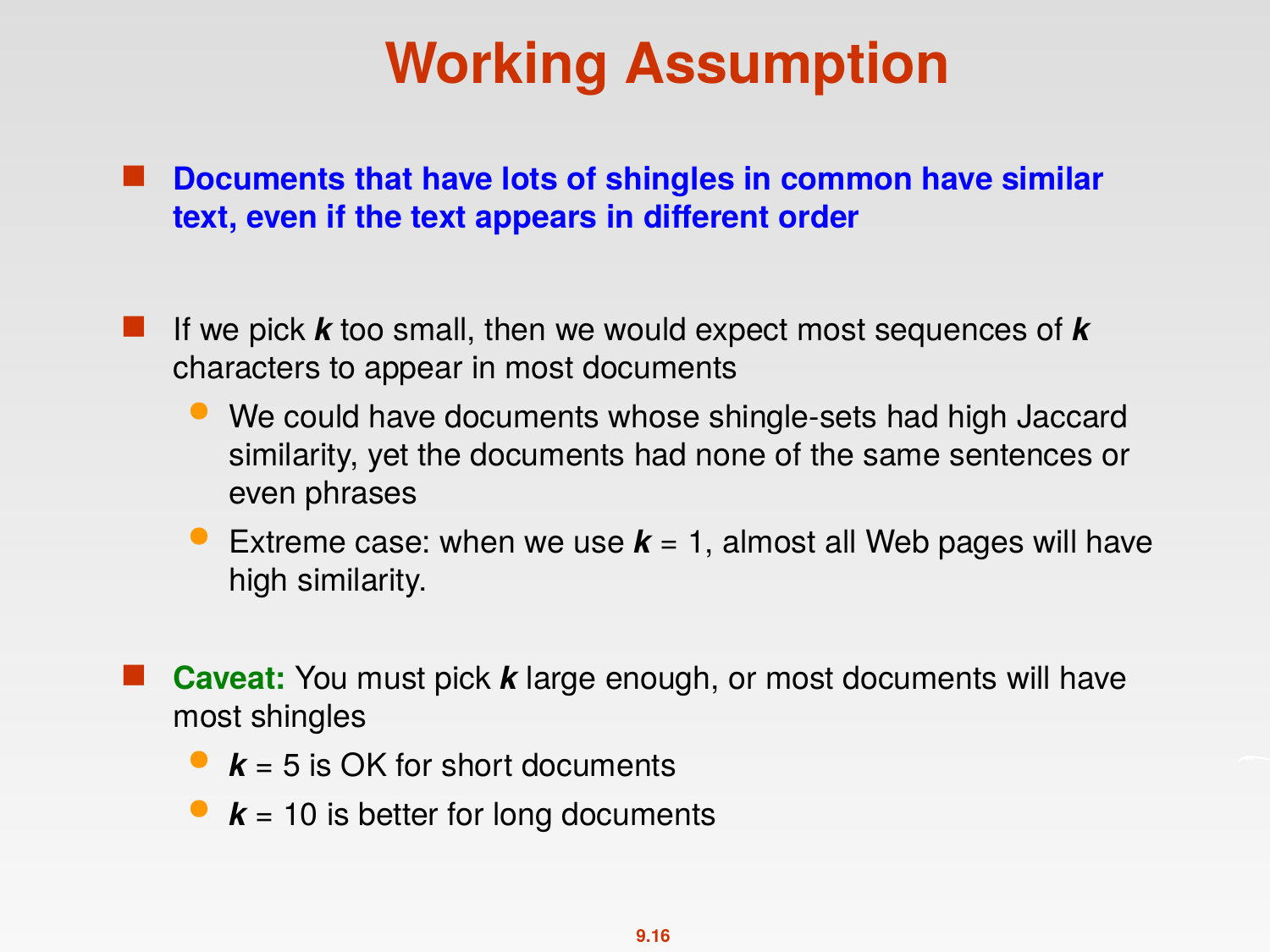

# Working Assumption
Documents that have lots of shingles in common have similar text, even if the text appears in different order

If we pick k too small, then we would expect most sequences of k characters to appear in most documents
We could have documents whose shingle-sets had high Jaccard similarity, yet the documents had none of the same sentences or even phrases
Extreme case: when we use k = 1, almost all Web pages will have high similarity.

Caveat: You must pick k large enough, or most documents will have most shingles
k = 5 is OK for short documents
k = 10 is better for long documents